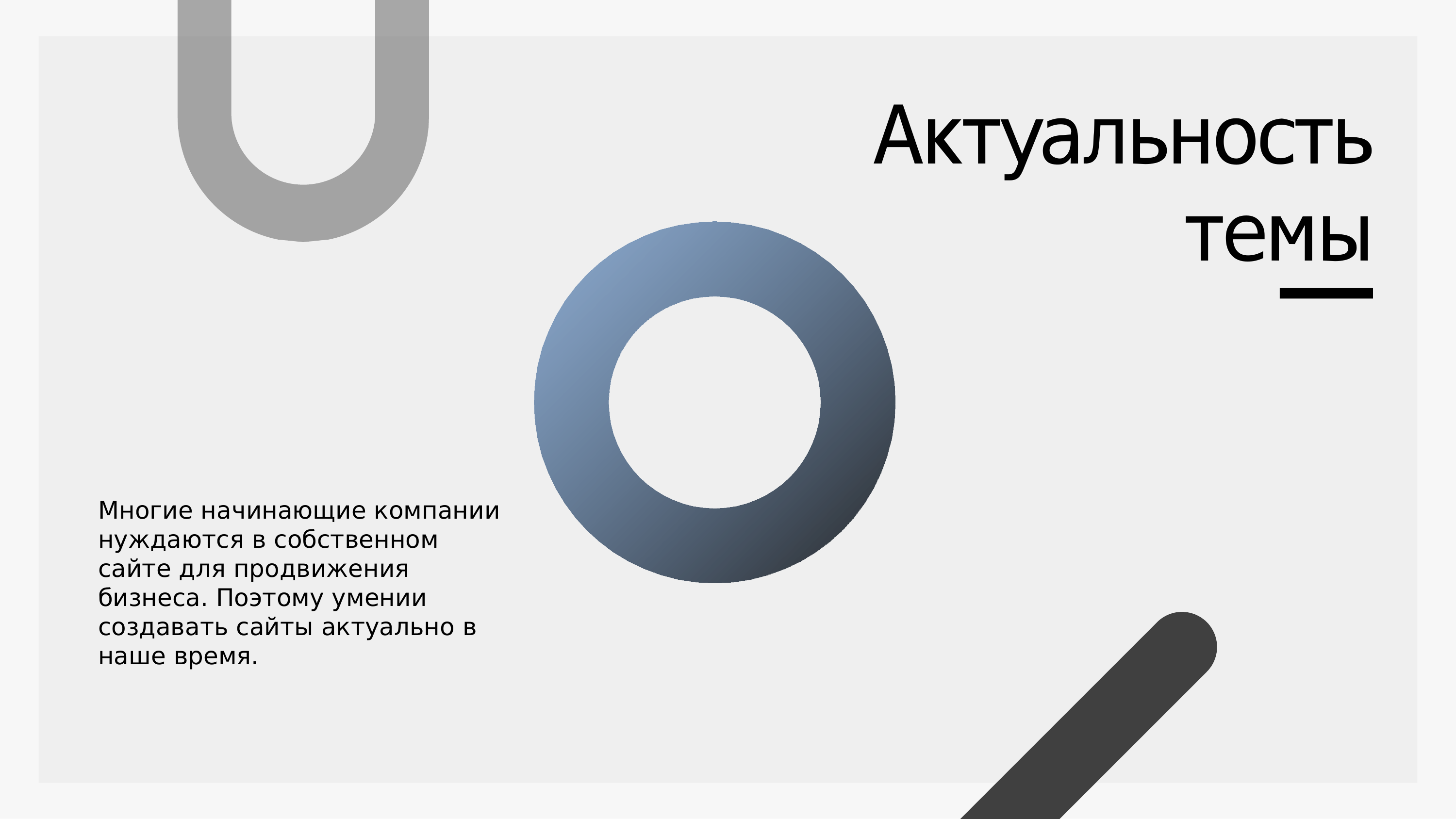

# Актуальность темы

Многие начинающие компании нуждаются в собственном сайте для продвижения бизнеса. Поэтому умении создавать сайты актуально в наше время.